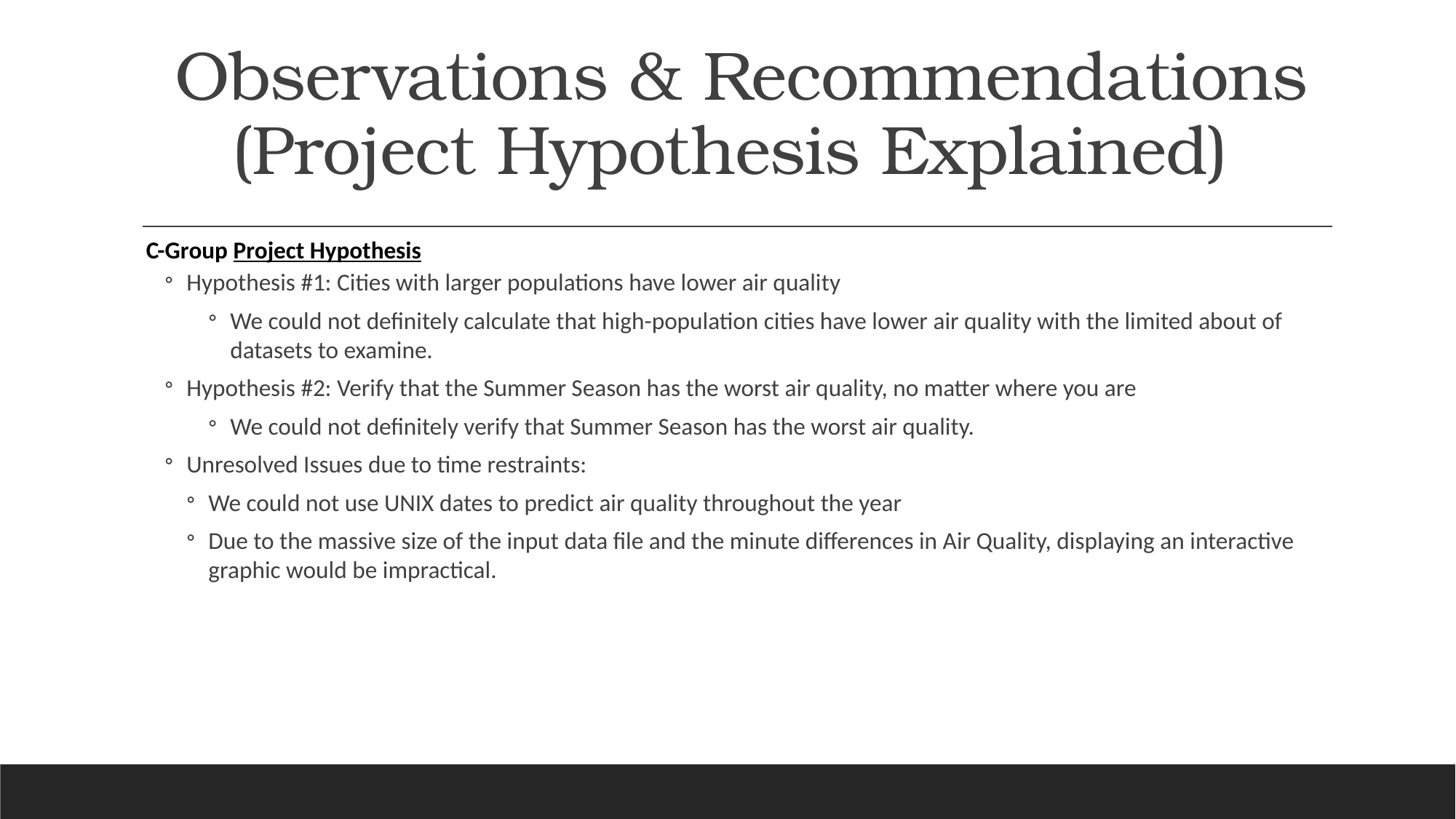

# Observations & Recommendations (Project Hypothesis Explained)
C-Group Project Hypothesis
Hypothesis #1: Cities with larger populations have lower air quality
We could not definitely calculate that high-population cities have lower air quality with the limited about of datasets to examine.
Hypothesis #2: Verify that the Summer Season has the worst air quality, no matter where you are
We could not definitely verify that Summer Season has the worst air quality.
Unresolved Issues due to time restraints:
We could not use UNIX dates to predict air quality throughout the year
Due to the massive size of the input data file and the minute differences in Air Quality, displaying an interactive graphic would be impractical.